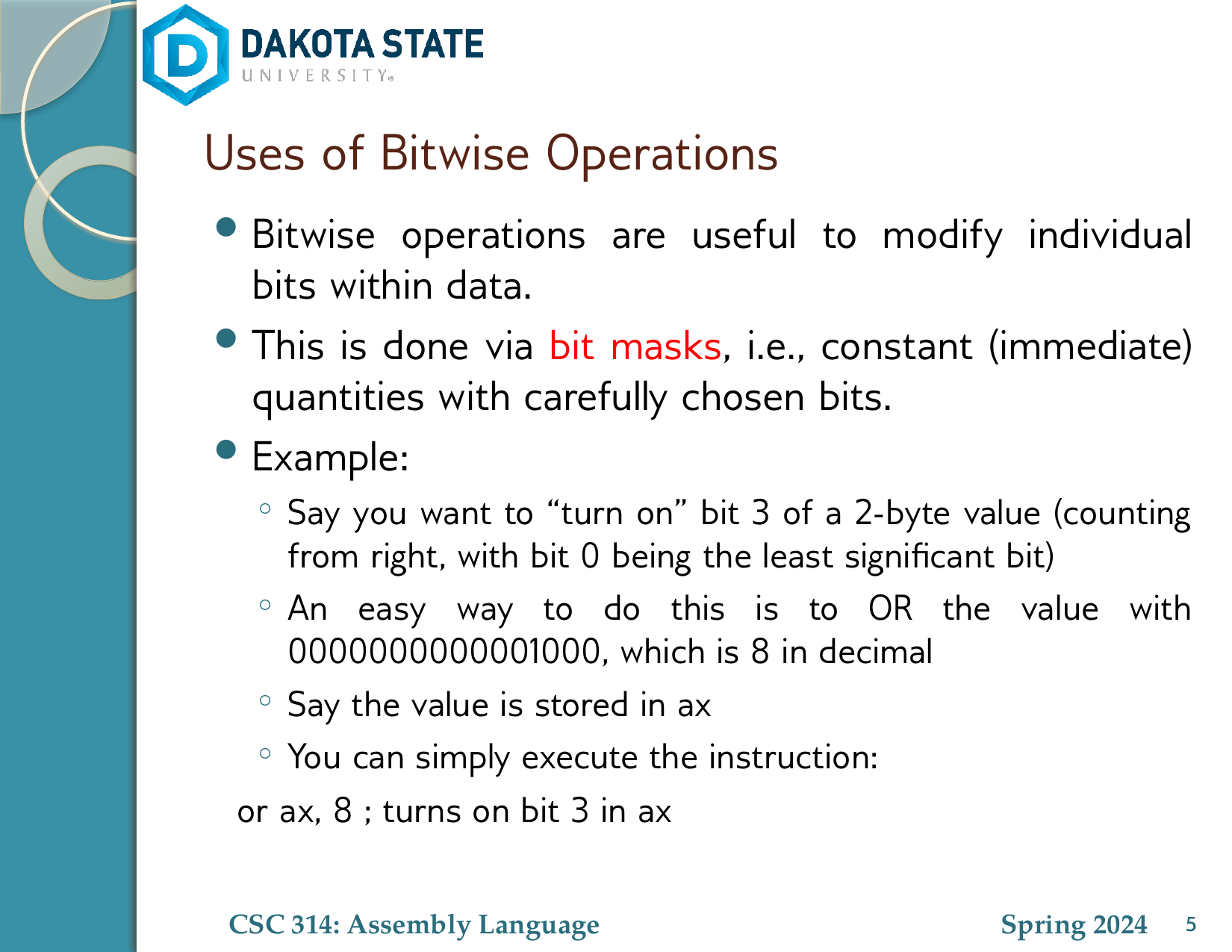

# Uses of Bitwise Operations
Bitwise operations are useful to modify individual bits within data.
This is done via bit masks, i.e., constant (immediate) quantities with carefully chosen bits.
Example:
Say you want to “turn on” bit 3 of a 2-byte value (counting from right, with bit 0 being the least significant bit)
An easy way to do this is to OR the value with 0000000000001000, which is 8 in decimal
Say the value is stored in ax
You can simply execute the instruction:
	  or ax, 8 ; turns on bit 3 in ax